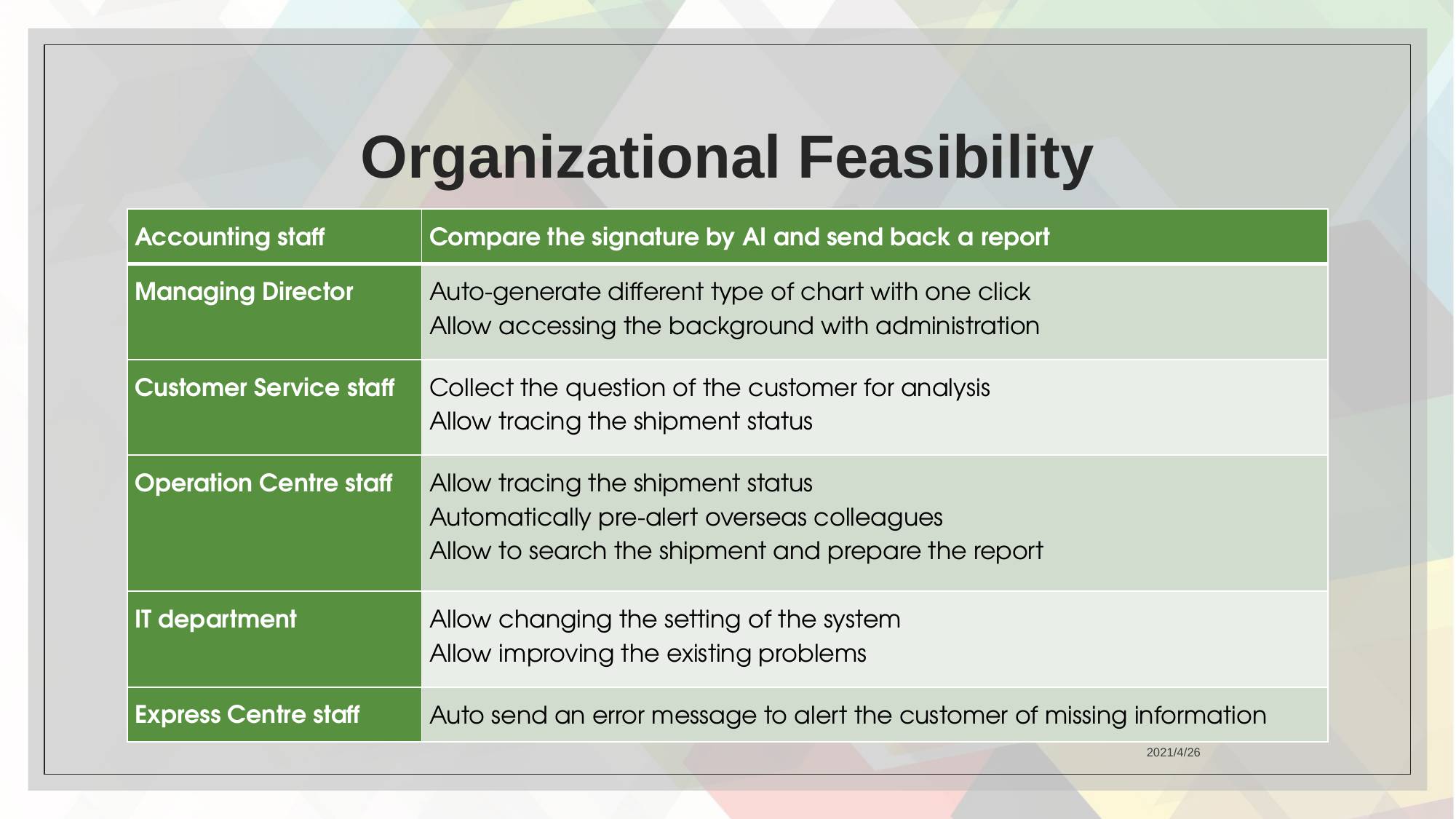

# Organizational Feasibility
| Accounting staff | Compare the signature by AI and send back a report |
| --- | --- |
| Managing Director | Auto-generate different type of chart with one click Allow accessing the background with administration |
| Customer Service staff | Collect the question of the customer for analysis Allow tracing the shipment status |
| Operation Centre staff | Allow tracing the shipment status Automatically pre-alert overseas colleagues Allow to search the shipment and prepare the report |
| IT department | Allow changing the setting of the system Allow improving the existing problems |
| Express Centre staff | Auto send an error message to alert the customer of missing information |
2021/4/26